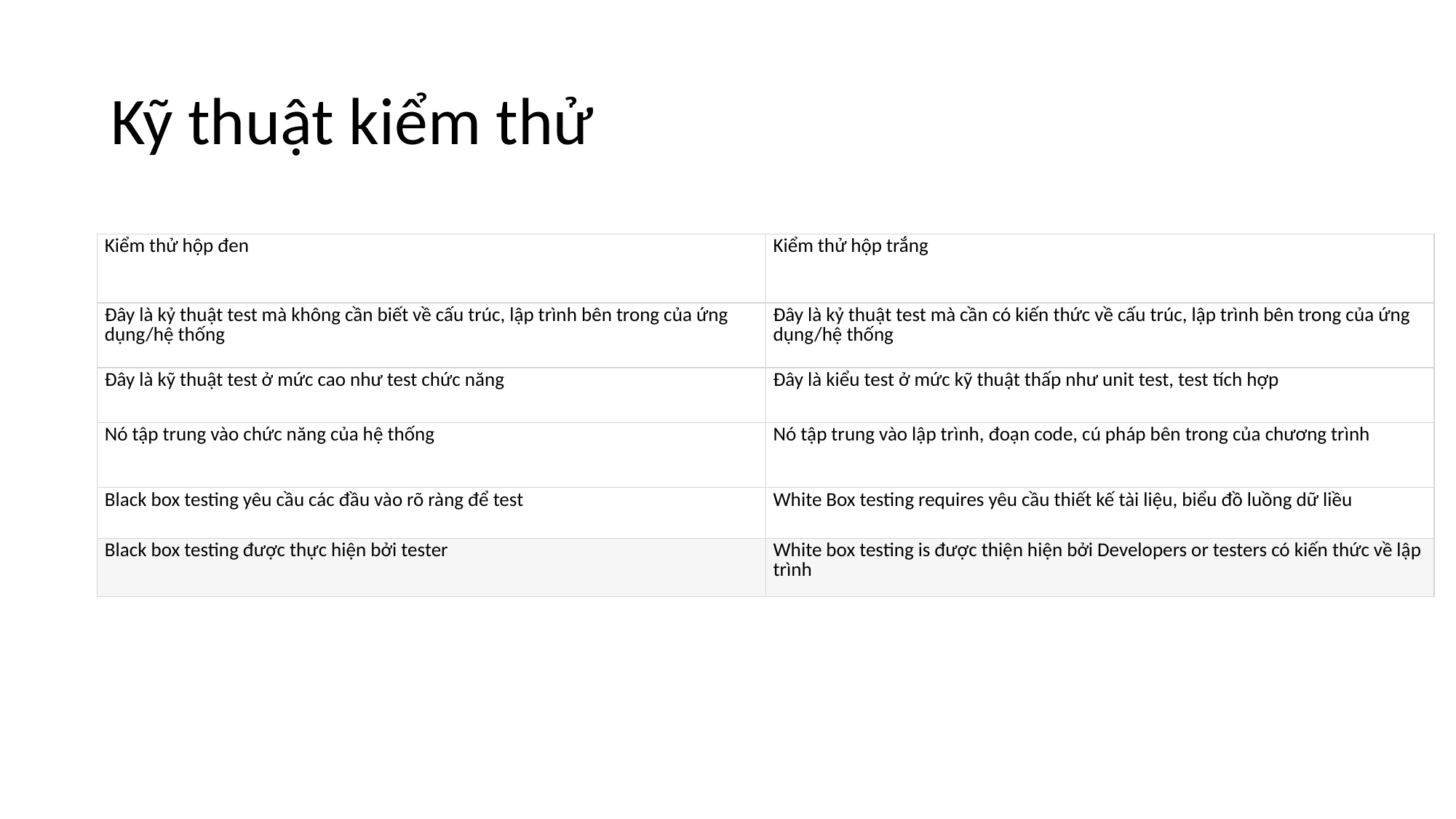

# Kỹ thuật kiểm thử

| Kiểm thử hộp đen | Kiểm thử hộp trắng |
| --- | --- |
| Đây là kỷ thuật test mà không cần biết về cấu trúc, lập trình bên trong của ứng dụng/hệ thống | Đây là kỷ thuật test mà cần có kiến thức về cấu trúc, lập trình bên trong của ứng dụng/hệ thống |
| Đây là kỹ thuật test ở mức cao như test chức năng | Đây là kiểu test ở mức kỹ thuật thấp như unit test, test tích hợp |
| Nó tập trung vào chức năng của hệ thống | Nó tập trung vào lập trình, đoạn code, cú pháp bên trong của chương trình |
| Black box testing yêu cầu các đầu vào rõ ràng để test | White Box testing requires yêu cầu thiết kế tài liệu, biểu đồ luồng dữ liều |
| Black box testing được thực hiện bởi tester | White box testing is được thiện hiện bởi Developers or testers có kiến thức về lập trình |